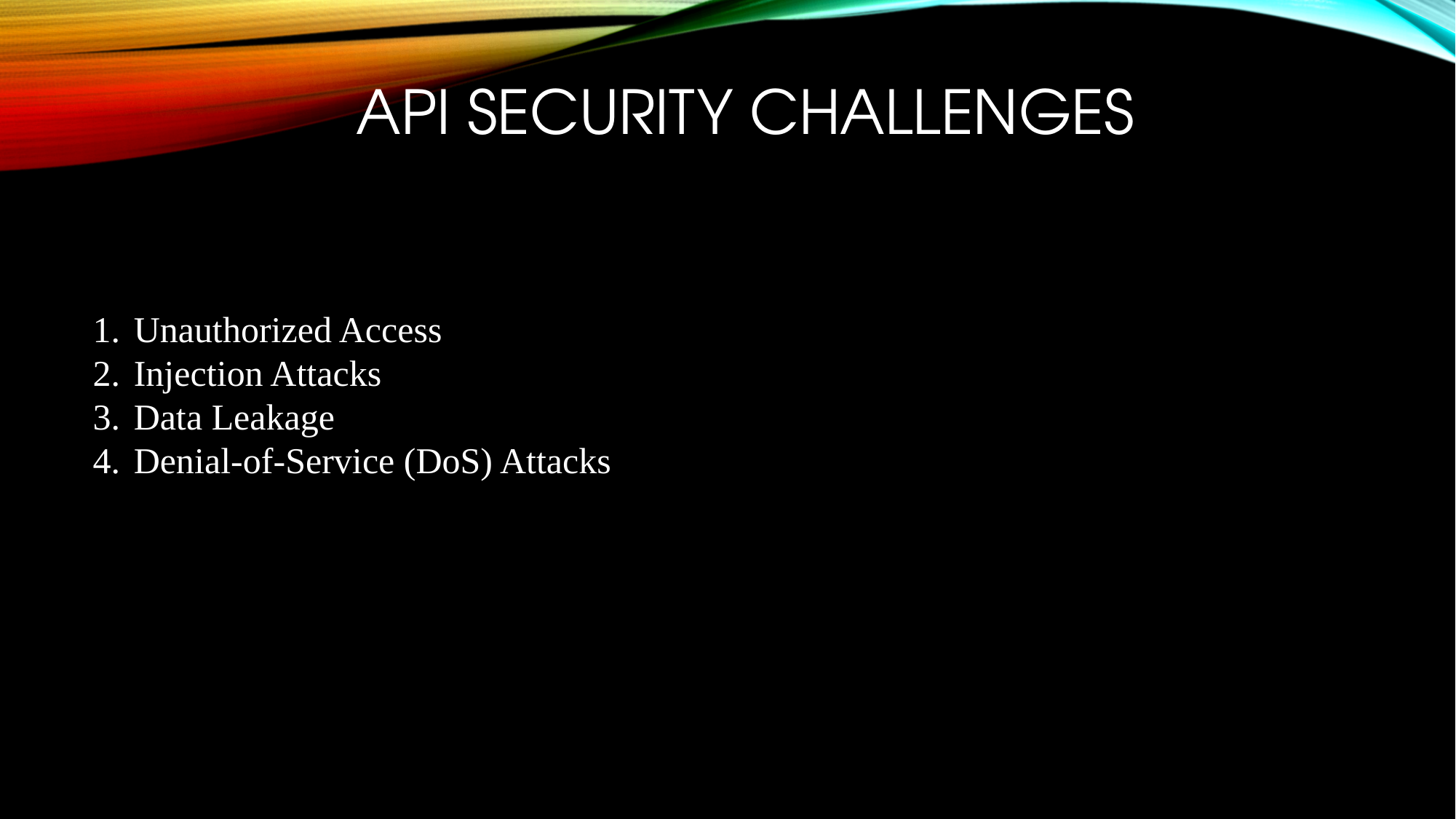

# API Security Challenges
Unauthorized Access
Injection Attacks
Data Leakage
Denial-of-Service (DoS) Attacks